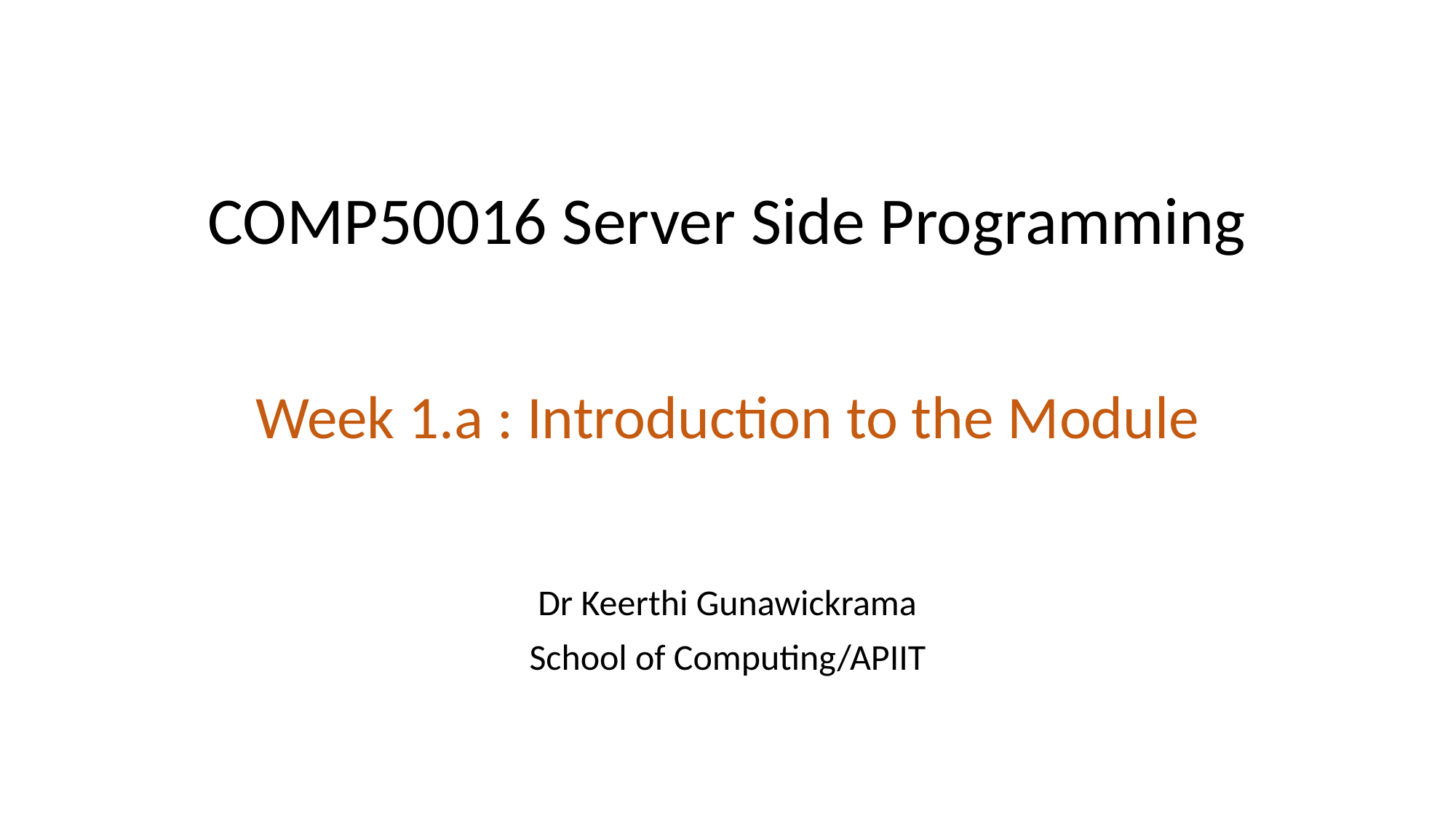

# COMP50016 Server Side Programming
Week 1.a : Introduction to the Module
Dr Keerthi Gunawickrama
School of Computing/APIIT